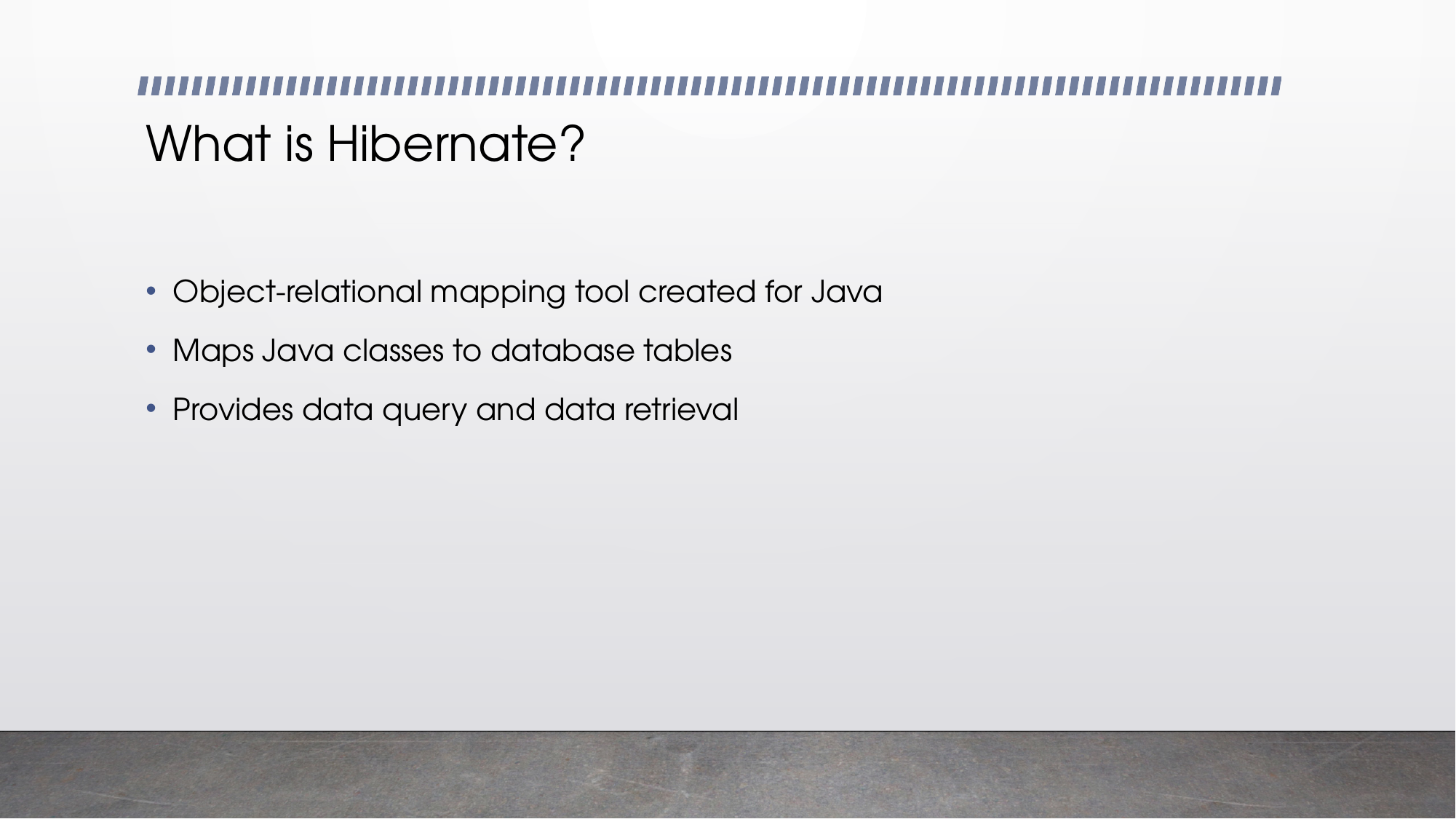

# What is Hibernate?
Object-relational mapping tool created for Java
Maps Java classes to database tables
Provides data query and data retrieval